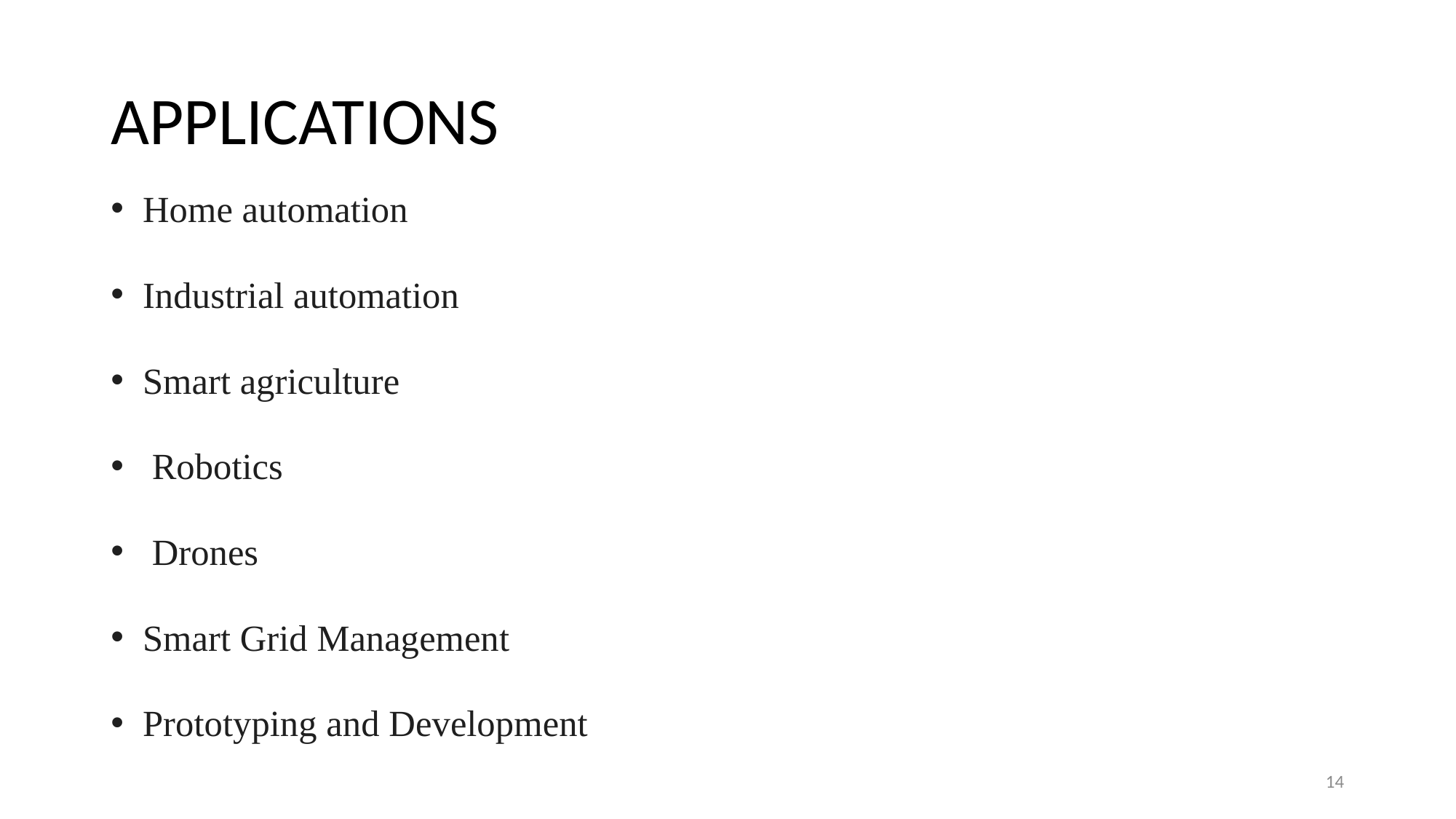

# APPLICATIONS
Home automation
Industrial automation
Smart agriculture
 Robotics
 Drones
Smart Grid Management
Prototyping and Development

14